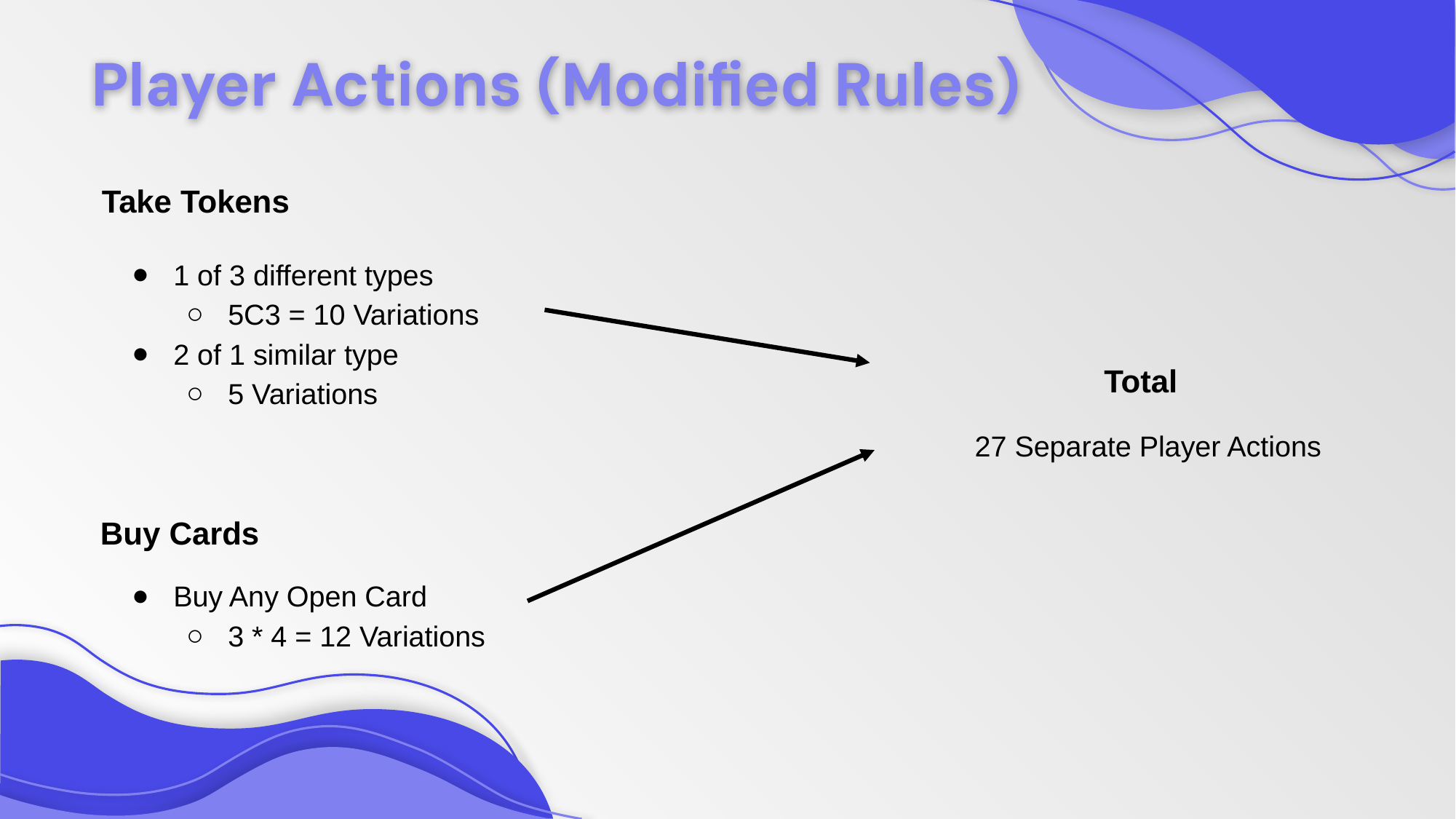

# Player Actions (Modified Rules)
Take Tokens
1 of 3 different types
5C3 = 10 Variations
2 of 1 similar type
5 Variations

Total
27 Separate Player Actions
Buy Cards
Buy Any Open Card
3 * 4 = 12 Variations